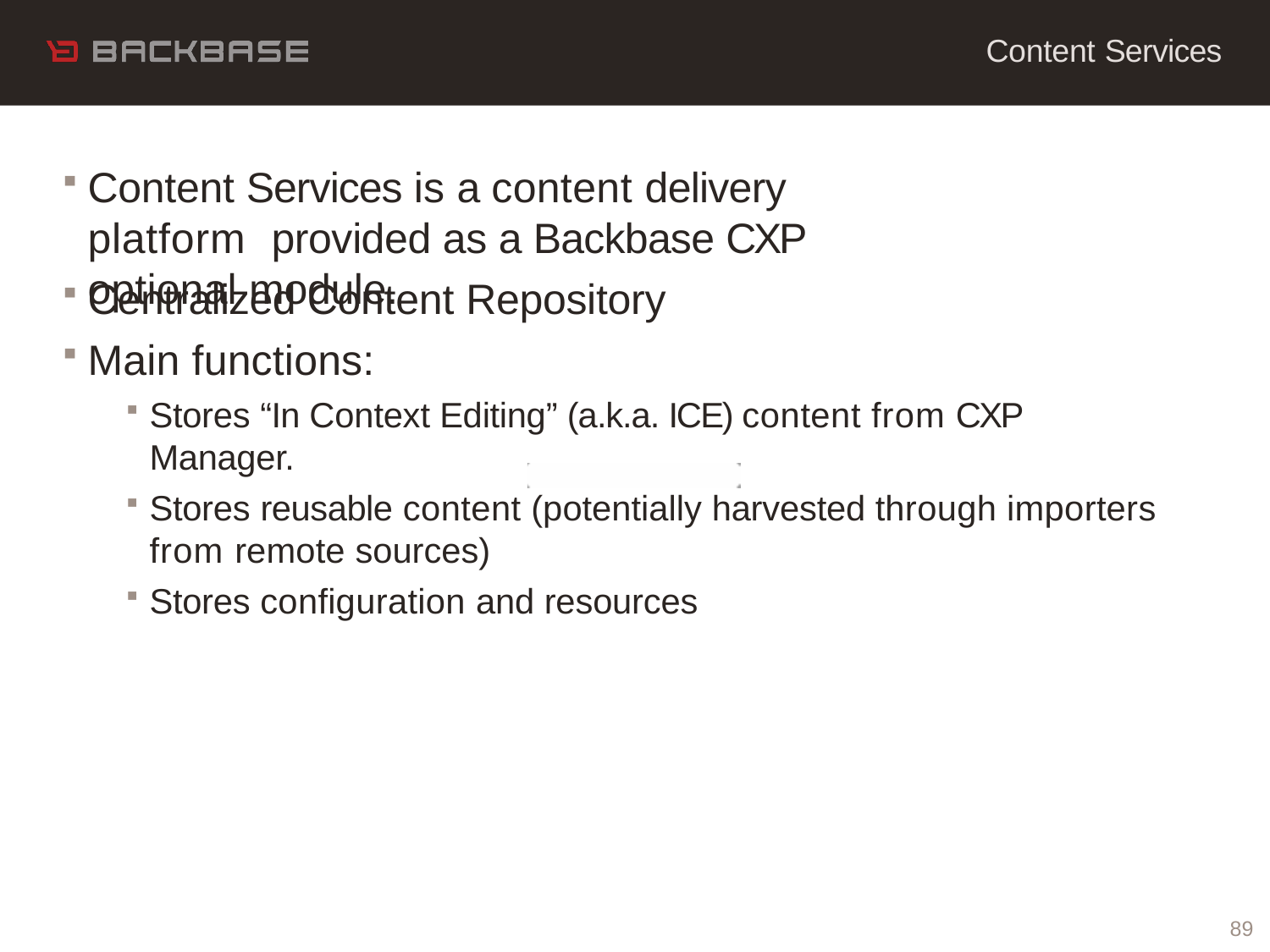

Content Services

# Content Services is a content delivery platform  provided as a Backbase CXP optional module.
Centralized Content Repository
Main functions:
Stores “In Context Editing” (a.k.a. ICE) content from CXP Manager.
Stores reusable content (potentially harvested through importers
from remote sources)
Stores configuration and resources
89